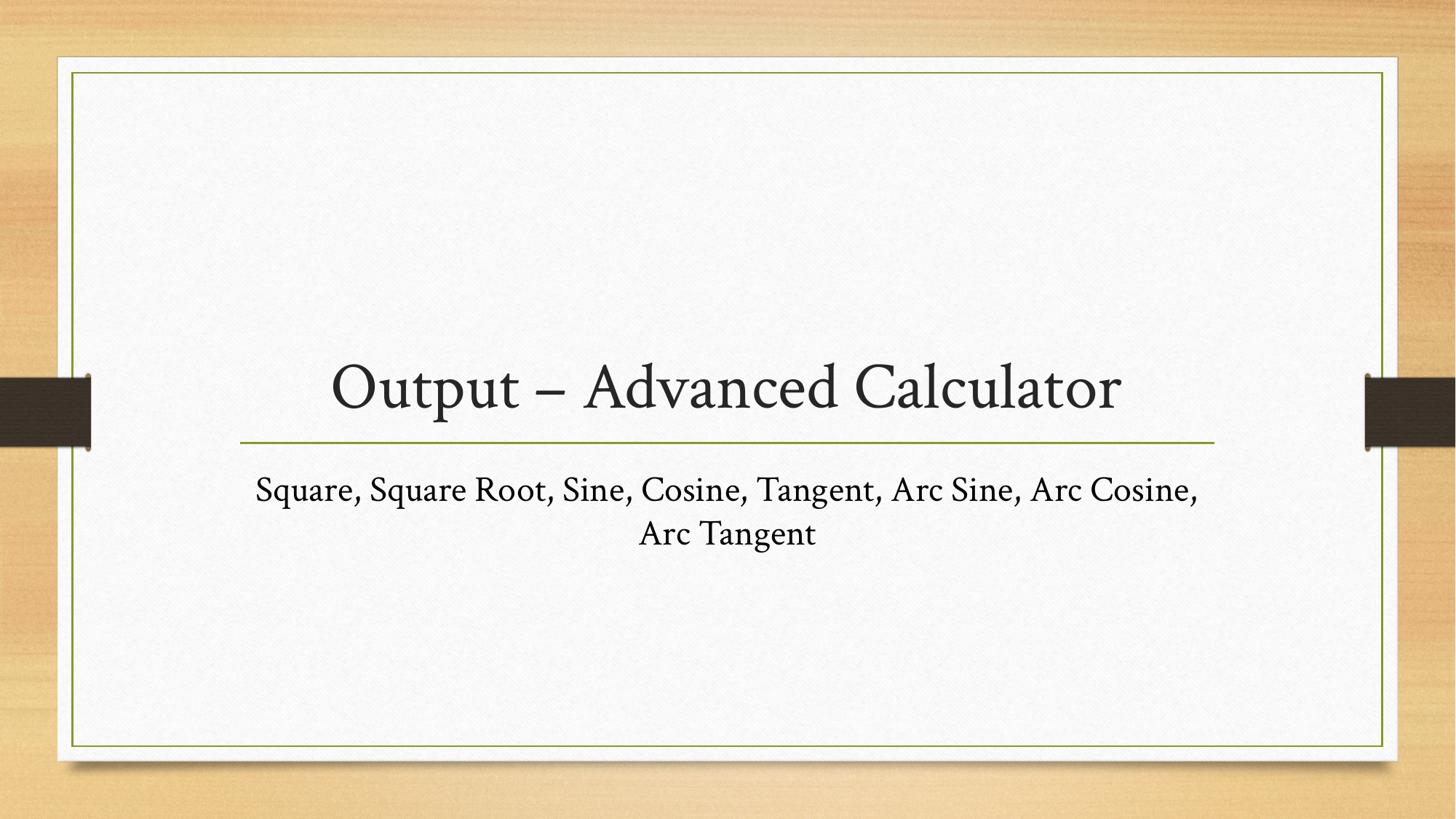

# Output – Advanced Calculator
Square, Square Root, Sine, Cosine, Tangent, Arc Sine, Arc Cosine, Arc Tangent